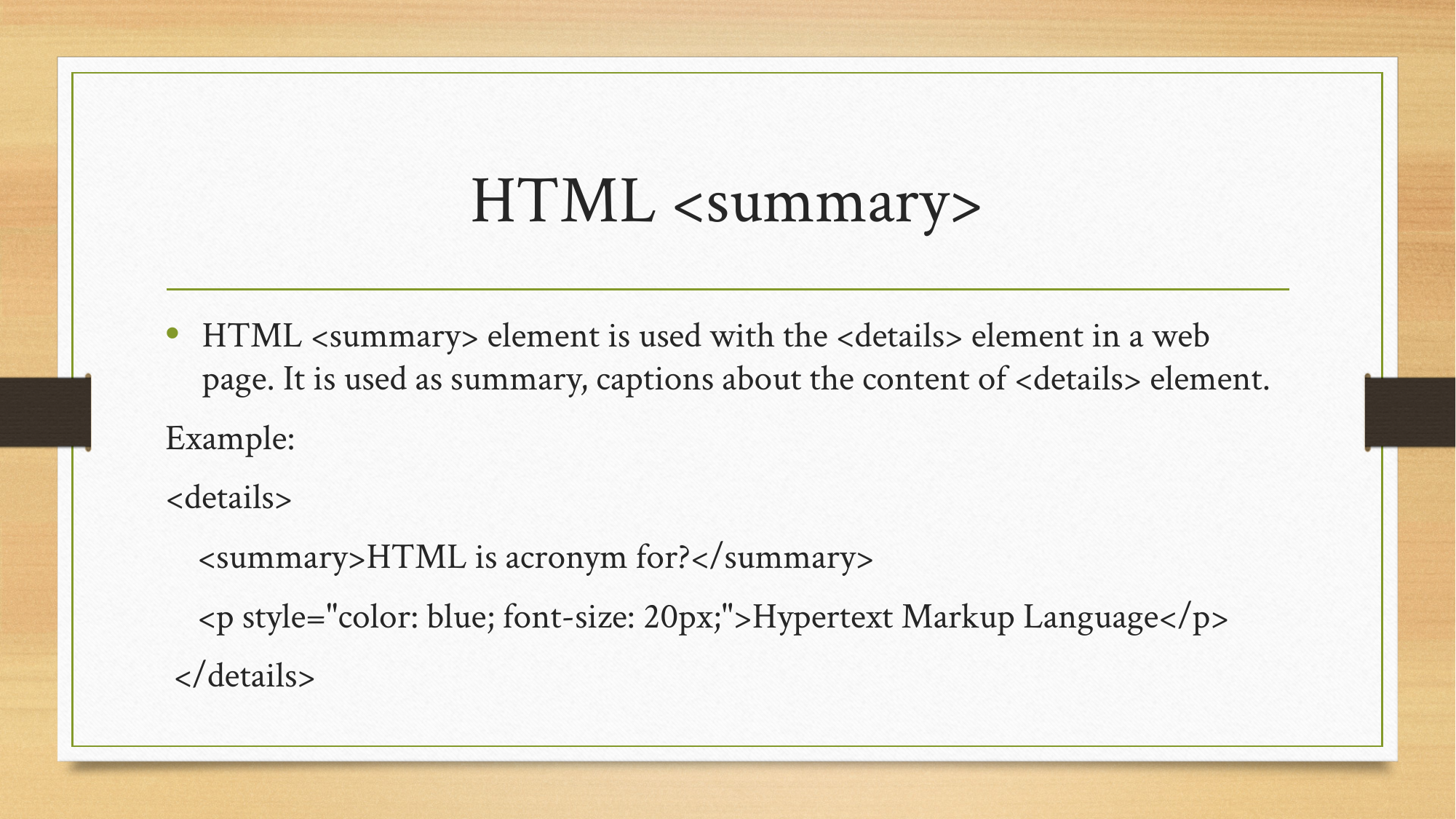

# HTML <summary>
HTML <summary> element is used with the <details> element in a web page. It is used as summary, captions about the content of <details> element.
Example:
<details>
    <summary>HTML is acronym for?</summary>
    <p style="color: blue; font-size: 20px;">Hypertext Markup Language</p>
 </details>